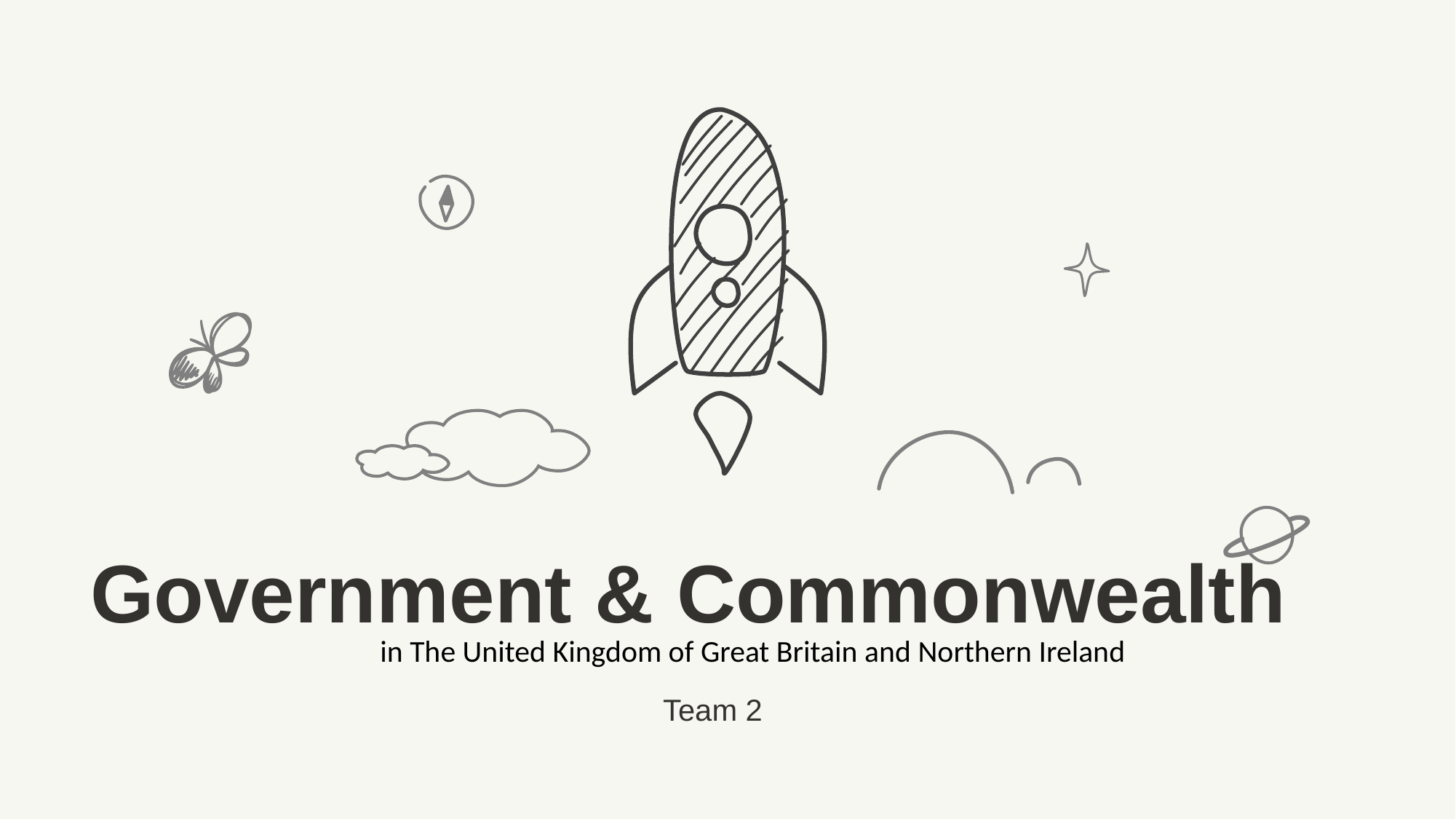

Government & Commonwealth
in The United Kingdom of Great Britain and Northern Ireland
Team 2